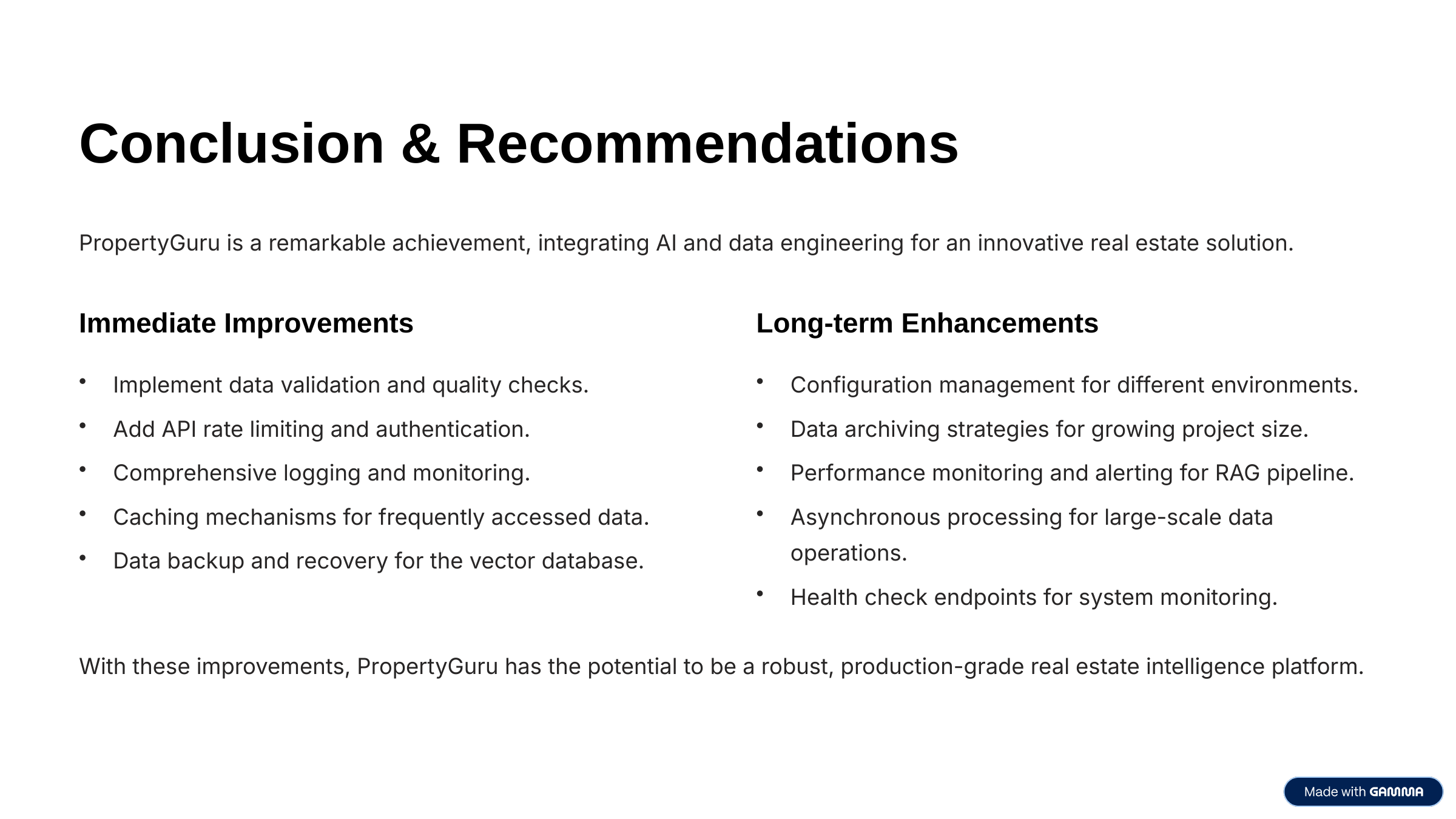

Conclusion & Recommendations
PropertyGuru is a remarkable achievement, integrating AI and data engineering for an innovative real estate solution.
Immediate Improvements
Long-term Enhancements
Implement data validation and quality checks.
Configuration management for different environments.
Add API rate limiting and authentication.
Data archiving strategies for growing project size.
Comprehensive logging and monitoring.
Performance monitoring and alerting for RAG pipeline.
Caching mechanisms for frequently accessed data.
Asynchronous processing for large-scale data operations.
Data backup and recovery for the vector database.
Health check endpoints for system monitoring.
With these improvements, PropertyGuru has the potential to be a robust, production-grade real estate intelligence platform.